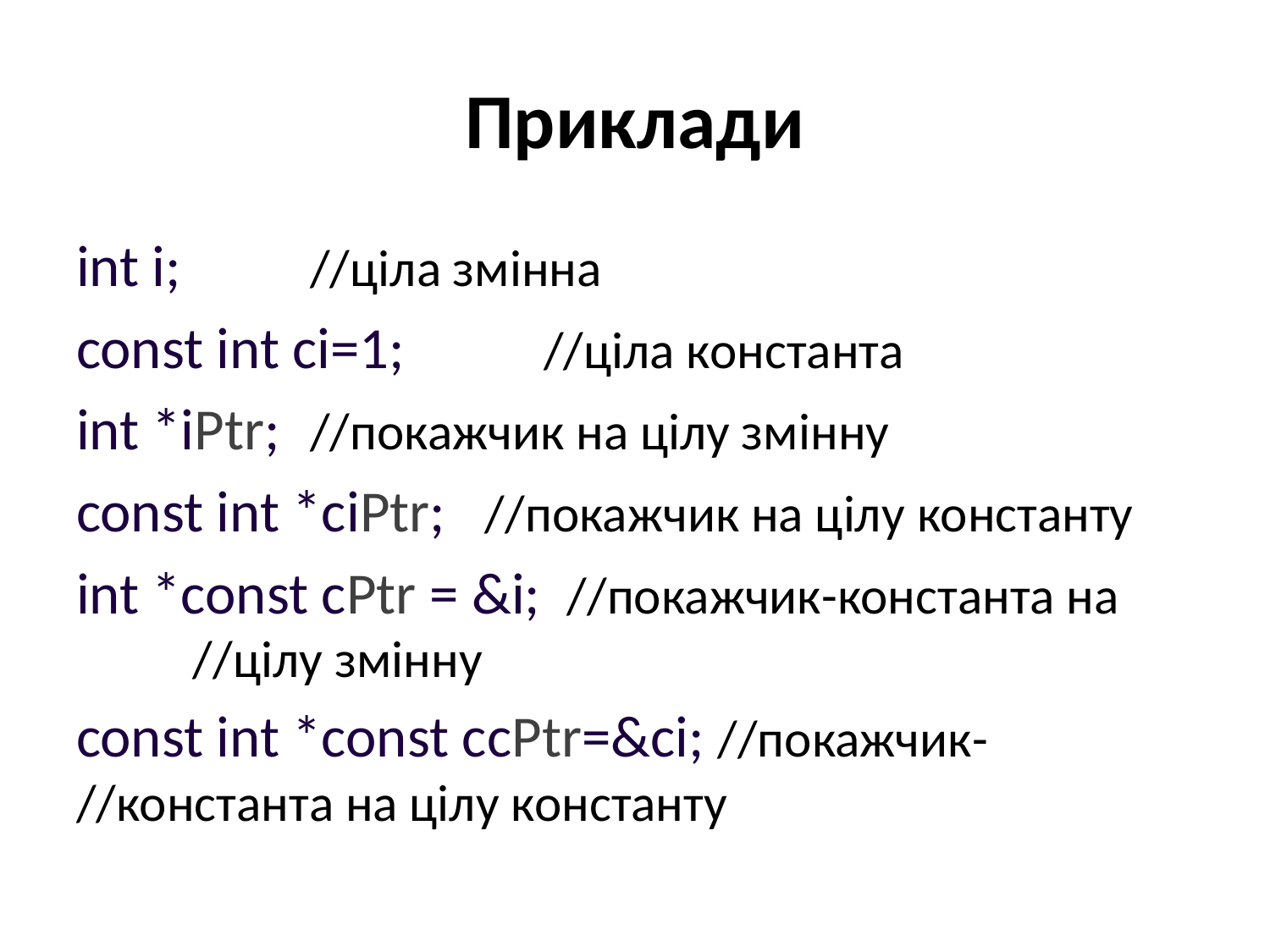

# Приклади
int i;  		//ціла змінна
const int ci=1;  	//ціла константа
int *iРtr;  		//покажчик на цілу змінну
const int *ciРtr;   //покажчик на цілу константу
int *const cРtr = &i;  //покажчик-константа на 			//цілу змінну
const int *const ccРtr=&ci; //покажчик-				//константа на цілу константу